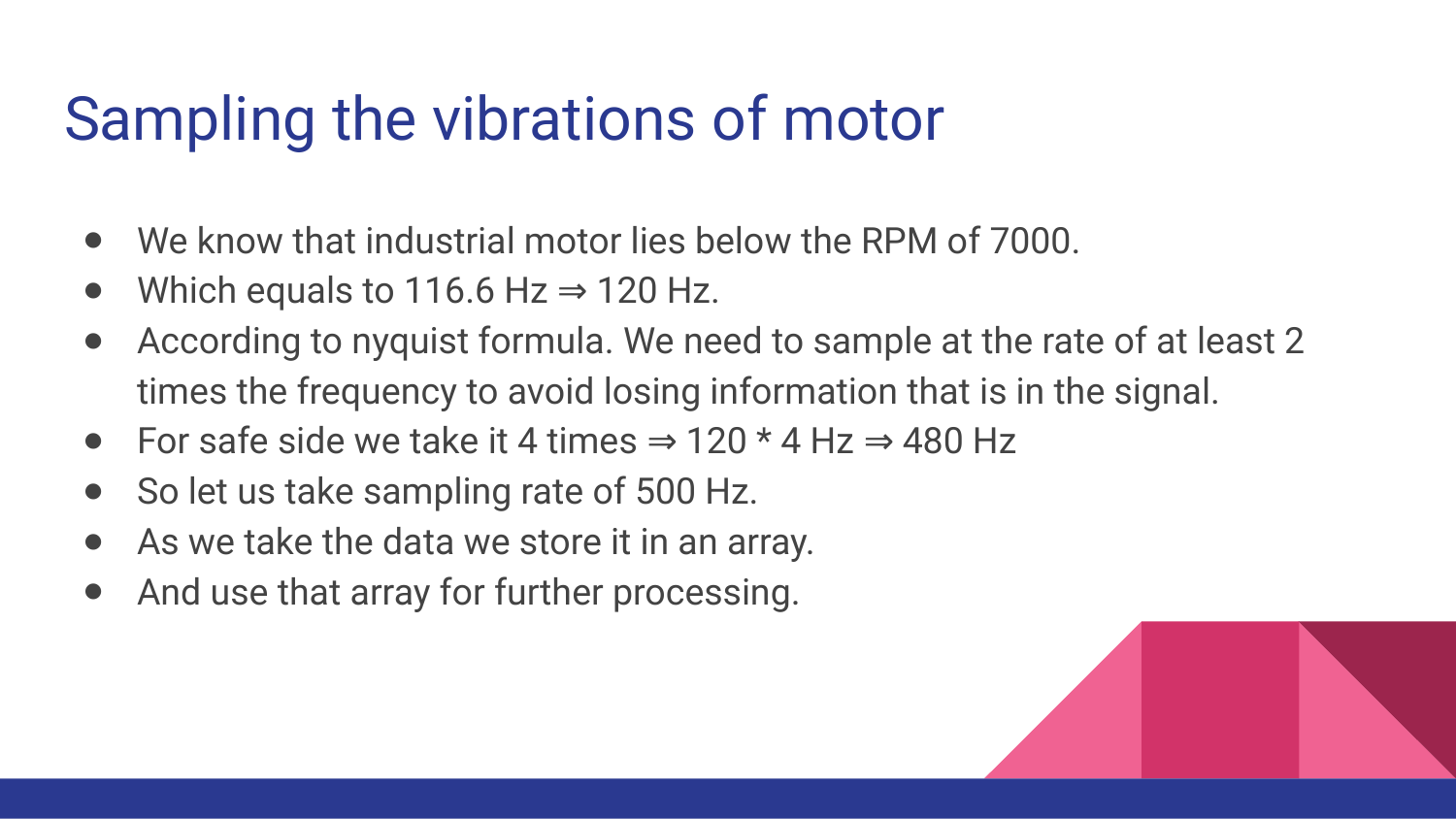

# Sampling the vibrations of motor
We know that industrial motor lies below the RPM of 7000.
Which equals to 116.6 Hz ⇒ 120 Hz.
According to nyquist formula. We need to sample at the rate of at least 2 times the frequency to avoid losing information that is in the signal.
For safe side we take it 4 times ⇒ 120 * 4 Hz ⇒ 480 Hz
So let us take sampling rate of 500 Hz.
As we take the data we store it in an array.
And use that array for further processing.